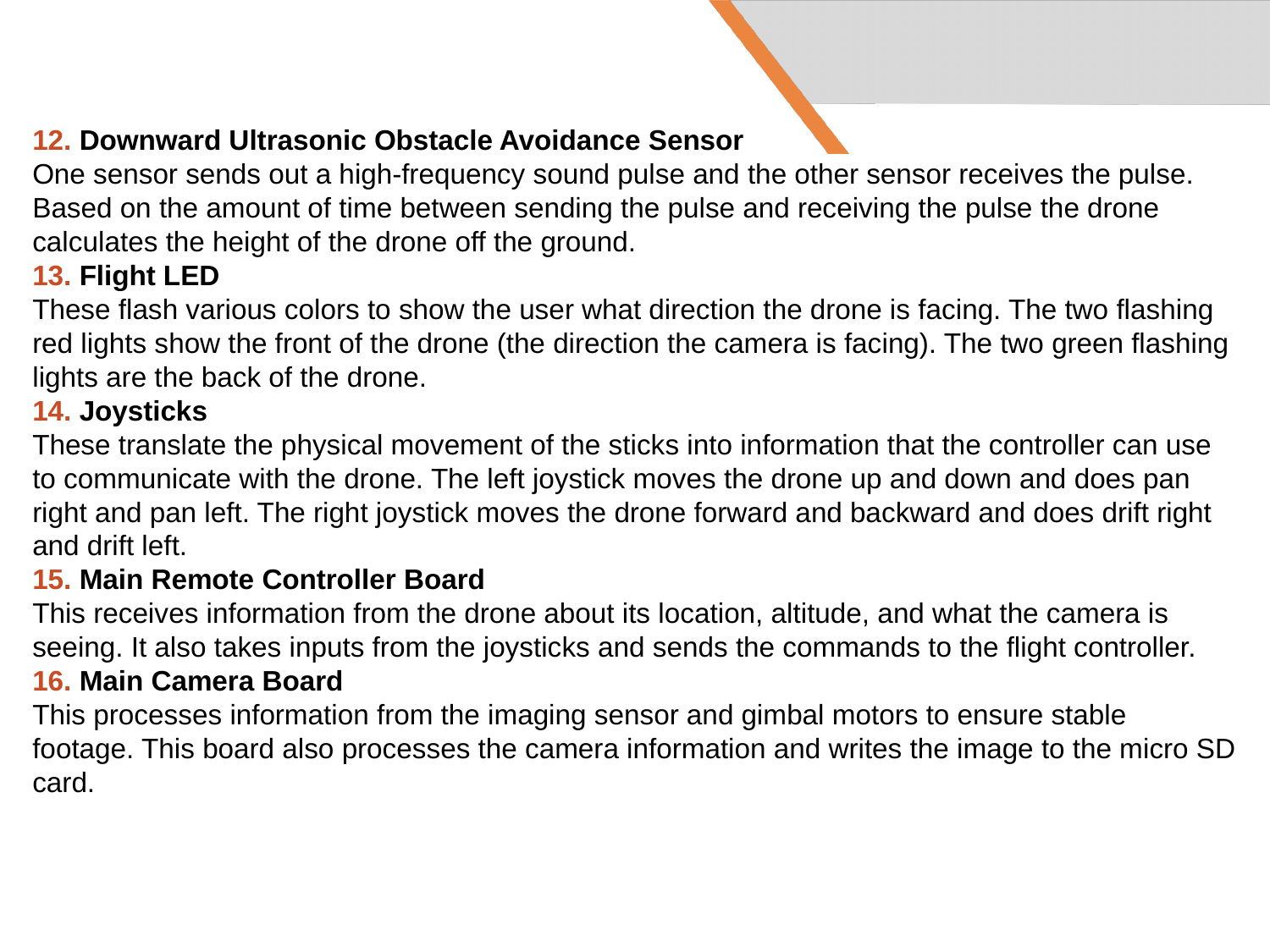

12. Downward Ultrasonic Obstacle Avoidance Sensor
One sensor sends out a high-frequency sound pulse and the other sensor receives the pulse. Based on the amount of time between sending the pulse and receiving the pulse the drone calculates the height of the drone off the ground.
13. Flight LED
These flash various colors to show the user what direction the drone is facing. The two flashing red lights show the front of the drone (the direction the camera is facing). The two green flashing lights are the back of the drone.
14. Joysticks
These translate the physical movement of the sticks into information that the controller can use to communicate with the drone. The left joystick moves the drone up and down and does pan right and pan left. The right joystick moves the drone forward and backward and does drift right and drift left.
15. Main Remote Controller Board
This receives information from the drone about its location, altitude, and what the camera is seeing. It also takes inputs from the joysticks and sends the commands to the flight controller.
16. Main Camera Board
This processes information from the imaging sensor and gimbal motors to ensure stable footage. This board also processes the camera information and writes the image to the micro SD card.